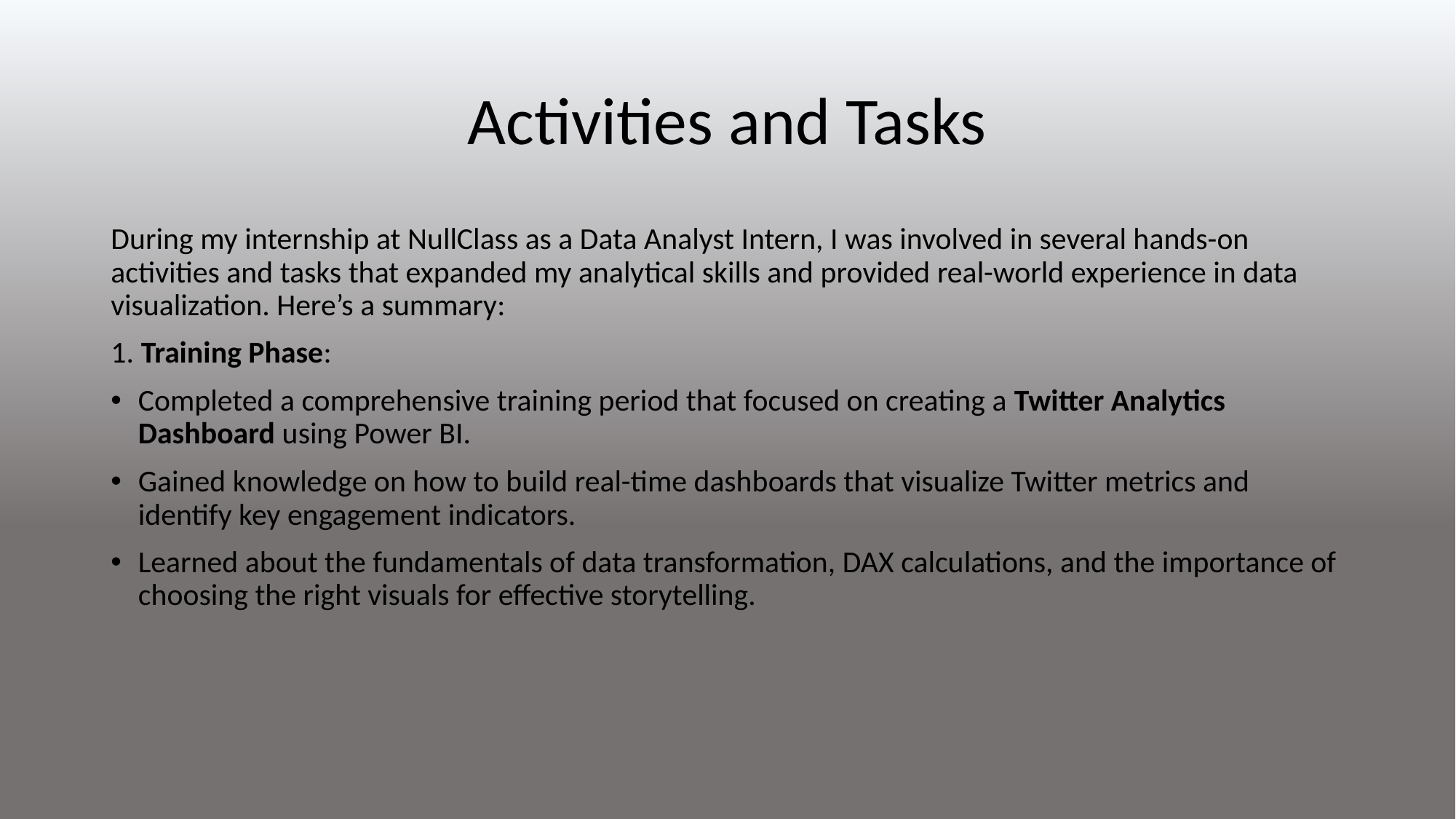

# Activities and Tasks
During my internship at NullClass as a Data Analyst Intern, I was involved in several hands-on activities and tasks that expanded my analytical skills and provided real-world experience in data visualization. Here’s a summary:
1. Training Phase:
Completed a comprehensive training period that focused on creating a Twitter Analytics Dashboard using Power BI.
Gained knowledge on how to build real-time dashboards that visualize Twitter metrics and identify key engagement indicators.
Learned about the fundamentals of data transformation, DAX calculations, and the importance of choosing the right visuals for effective storytelling.